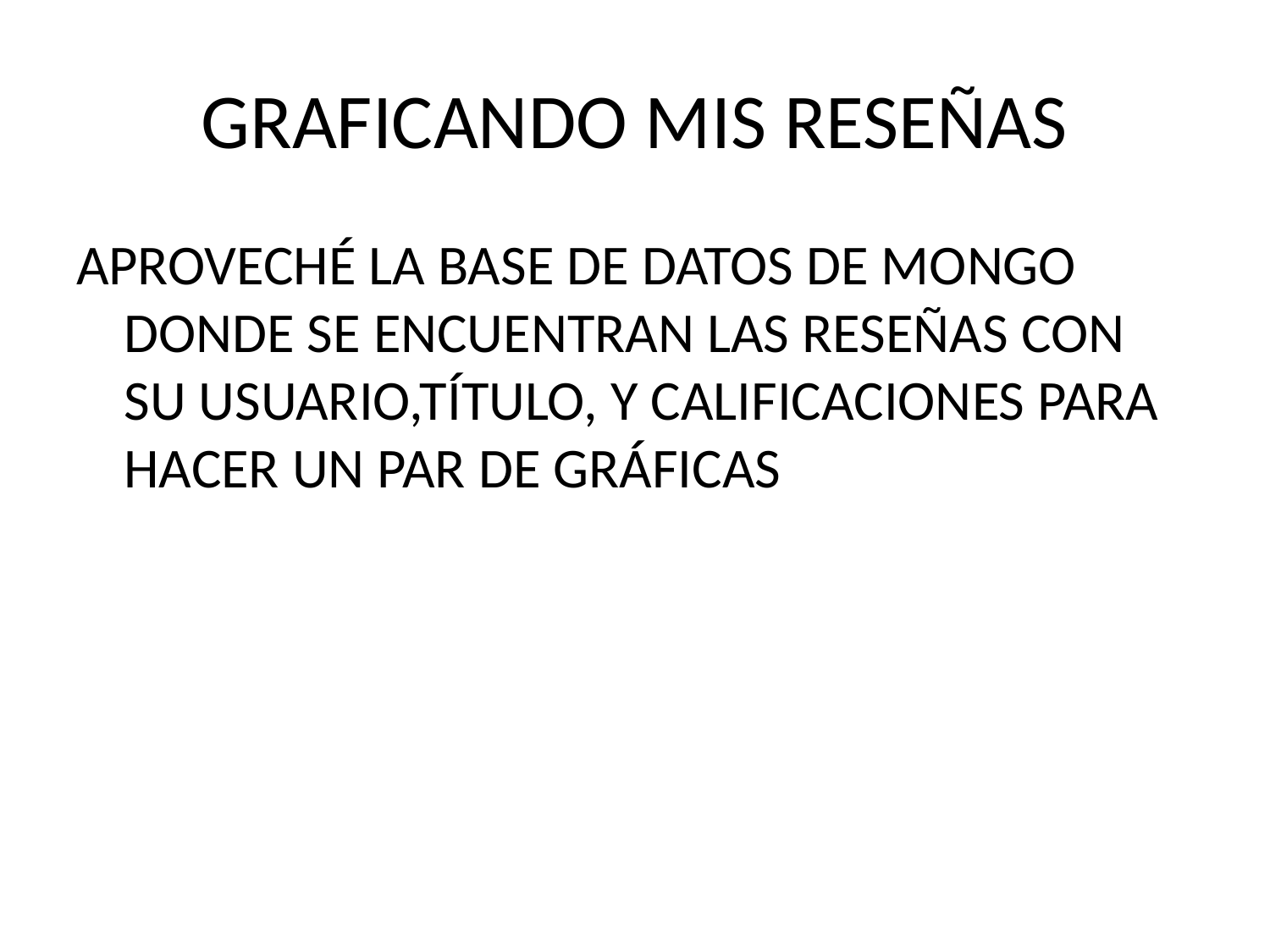

# GRAFICANDO MIS RESEÑAS
APROVECHÉ LA BASE DE DATOS DE MONGO DONDE SE ENCUENTRAN LAS RESEÑAS CON SU USUARIO,TÍTULO, Y CALIFICACIONES PARA HACER UN PAR DE GRÁFICAS